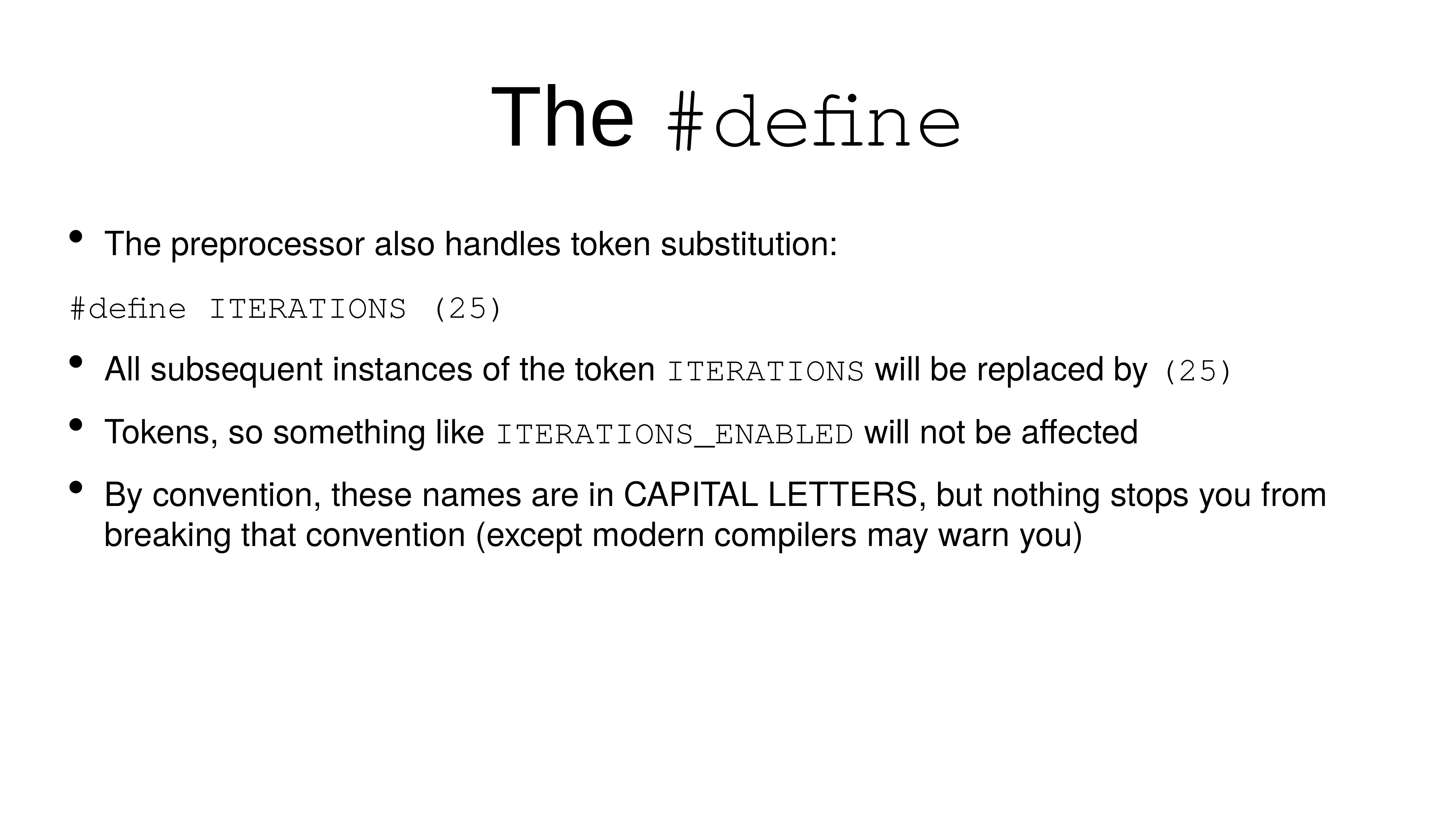

# The #define
The preprocessor also handles token substitution:
#define ITERATIONS (25)
All subsequent instances of the token ITERATIONS will be replaced by (25)
Tokens, so something like ITERATIONS_ENABLED will not be affected
By convention, these names are in CAPITAL LETTERS, but nothing stops you from breaking that convention (except modern compilers may warn you)
34